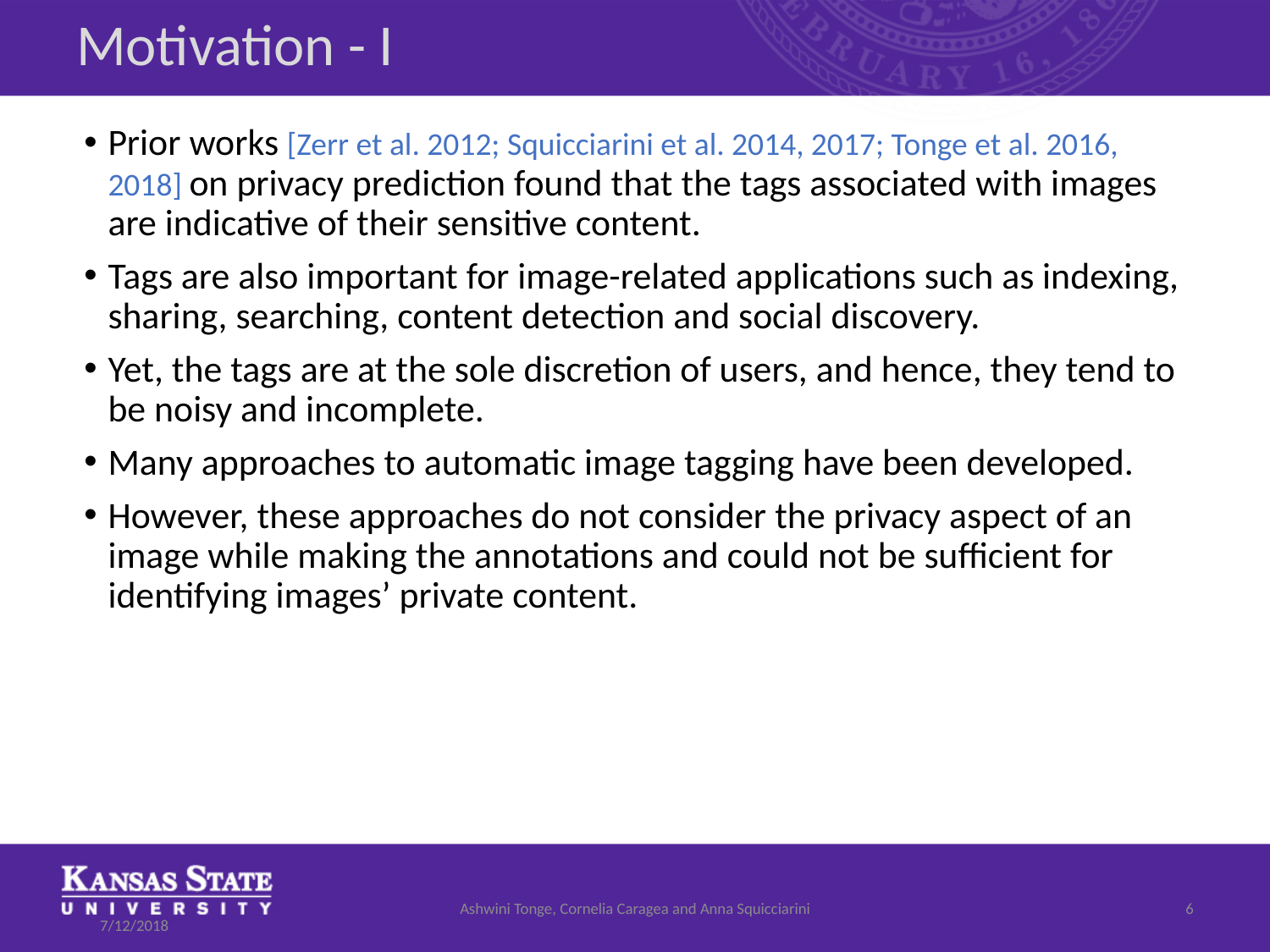

# Motivation - I
Prior works [Zerr et al. 2012; Squicciarini et al. 2014, 2017; Tonge et al. 2016, 2018] on privacy prediction found that the tags associated with images are indicative of their sensitive content.
Tags are also important for image-related applications such as indexing, sharing, searching, content detection and social discovery.
Yet, the tags are at the sole discretion of users, and hence, they tend to be noisy and incomplete.
Many approaches to automatic image tagging have been developed.
However, these approaches do not consider the privacy aspect of an image while making the annotations and could not be sufficient for identifying images’ private content.

Ashwini Tonge, Cornelia Caragea and Anna Squicciarini
6
7/12/2018